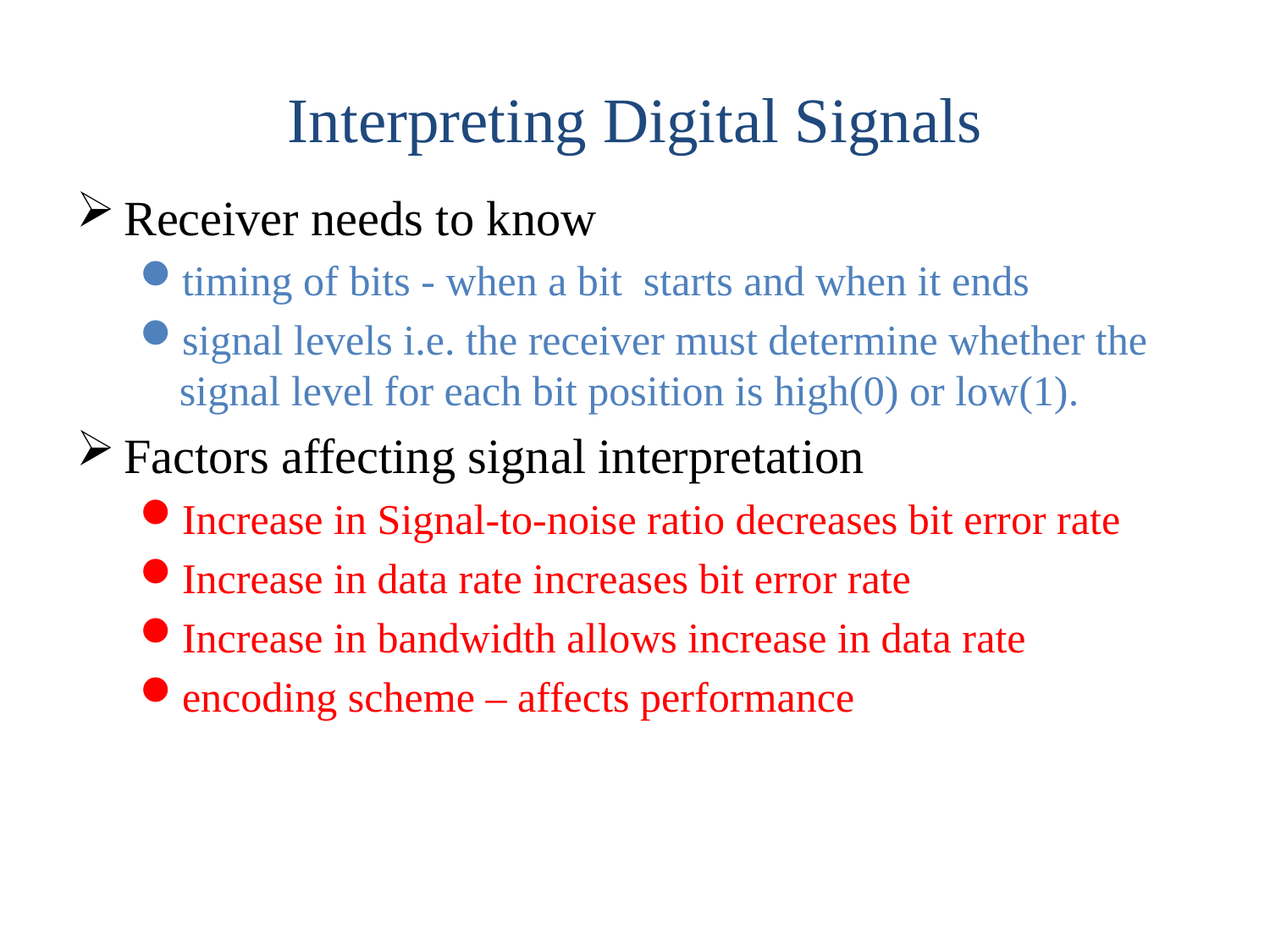

# Interpreting Digital Signals
Receiver needs to know
timing of bits - when a bit  starts and when it ends
signal levels i.e. the receiver must determine whether the signal level for each bit position is high(0) or low(1).
Factors affecting signal interpretation
Increase in Signal-to-noise ratio decreases bit error rate
Increase in data rate increases bit error rate
Increase in bandwidth allows increase in data rate
encoding scheme – affects performance